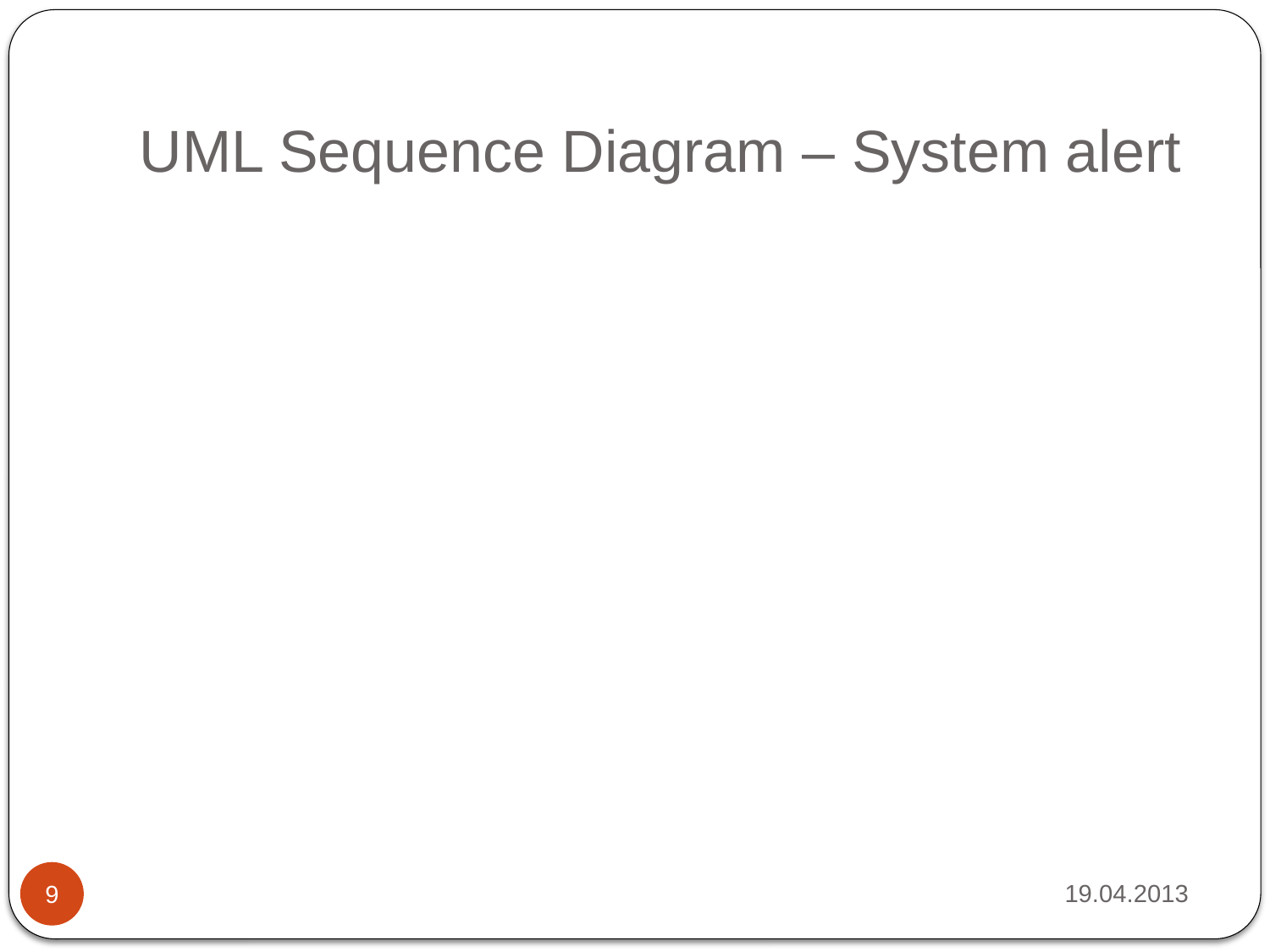

# UML Sequence Diagram – System alert

19.04.2013
9